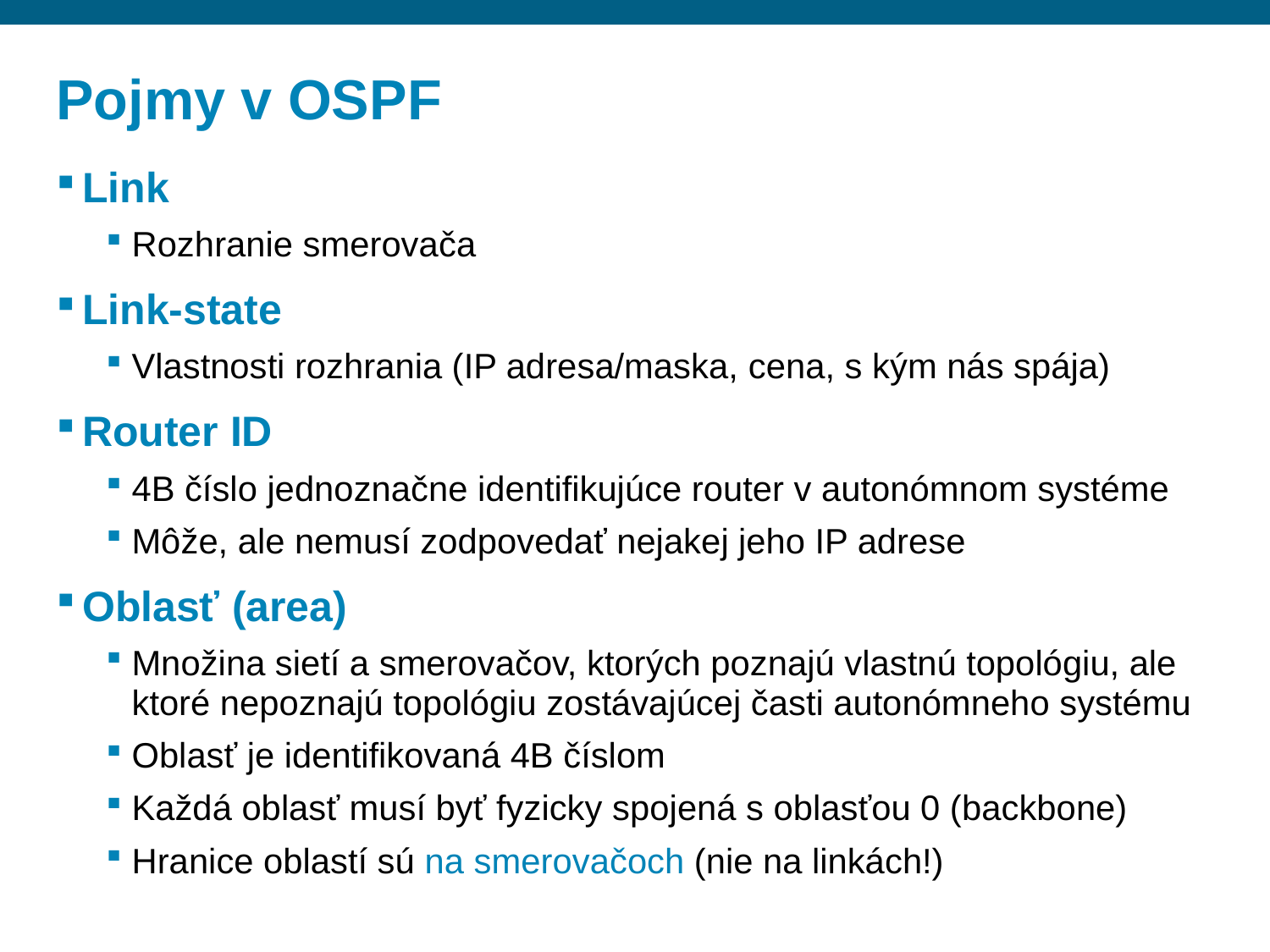

# Pojmy v OSPF
Link
Rozhranie smerovača
Link-state
Vlastnosti rozhrania (IP adresa/maska, cena, s kým nás spája)
Router ID
4B číslo jednoznačne identifikujúce router v autonómnom systéme
Môže, ale nemusí zodpovedať nejakej jeho IP adrese
Oblasť (area)
Množina sietí a smerovačov, ktorých poznajú vlastnú topológiu, ale ktoré nepoznajú topológiu zostávajúcej časti autonómneho systému
Oblasť je identifikovaná 4B číslom
Každá oblasť musí byť fyzicky spojená s oblasťou 0 (backbone)
Hranice oblastí sú na smerovačoch (nie na linkách!)